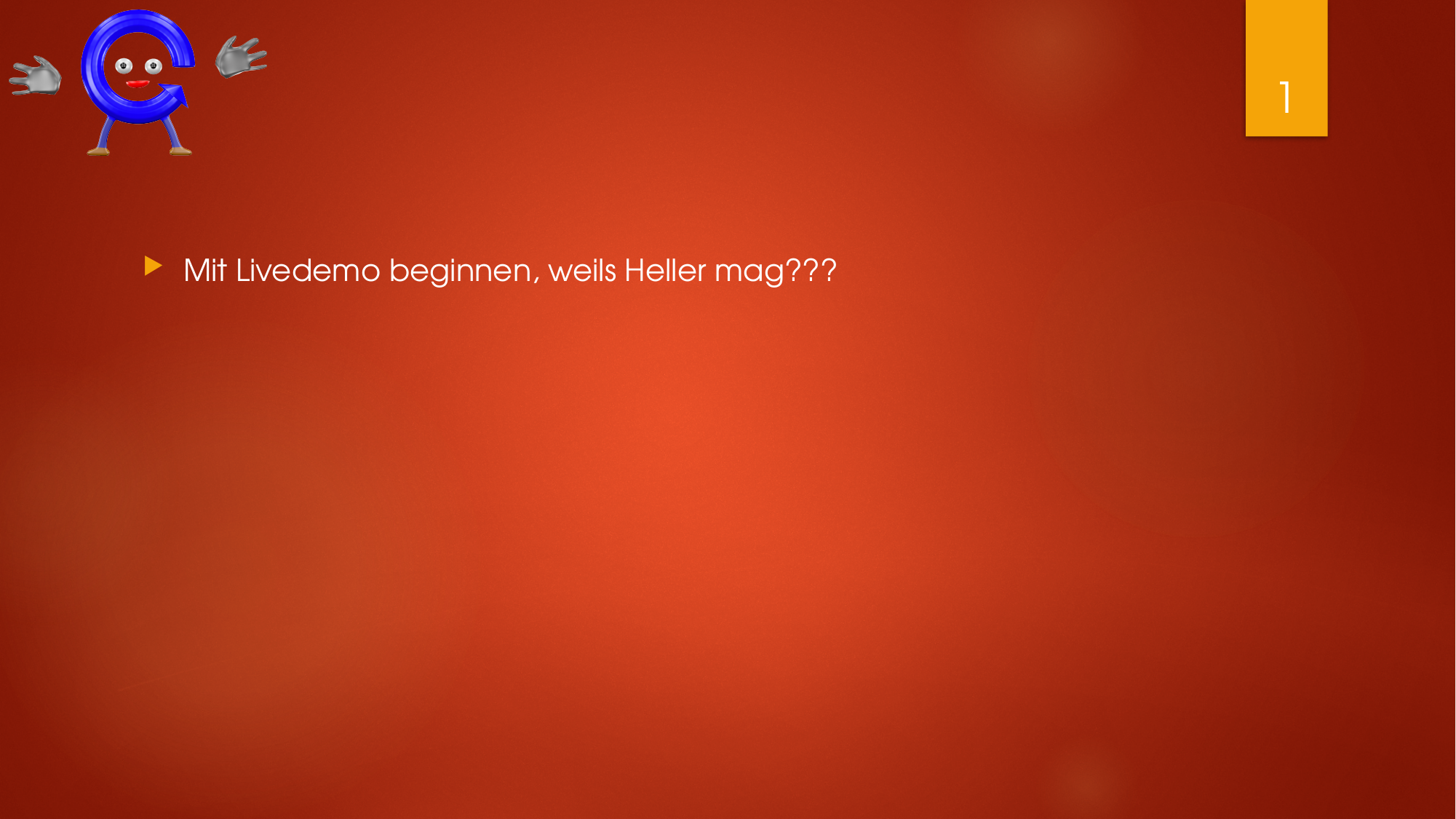

1
Mit Livedemo beginnen, weils Heller mag???